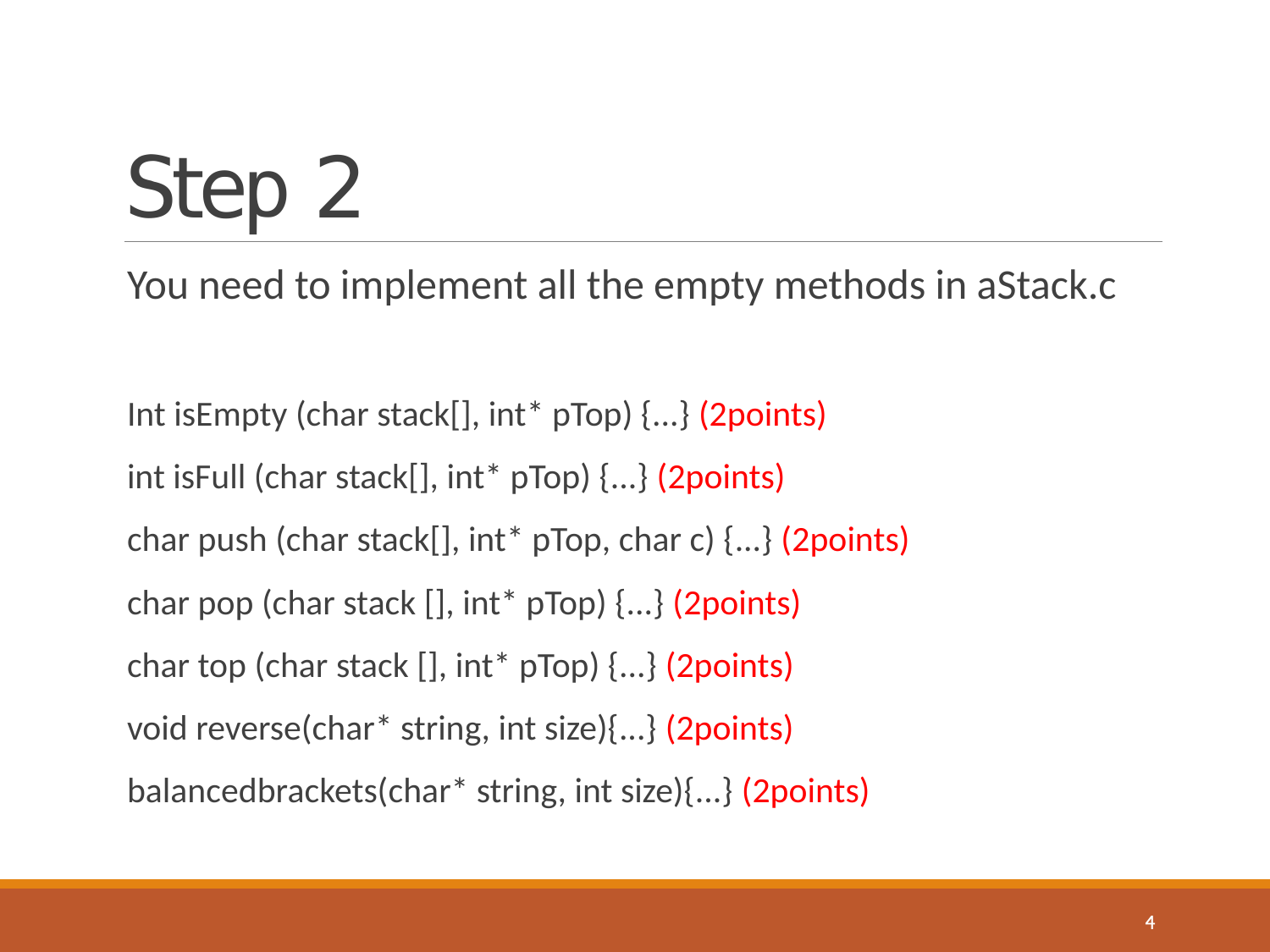

# Step 2
You need to implement all the empty methods in aStack.c

Int isEmpty (char stack[], int* pTop) {...} (2points)
int isFull (char stack[], int* pTop) {...} (2points)
char push (char stack[], int* pTop, char c) {...} (2points)
char pop (char stack [], int* pTop) {...} (2points)
char top (char stack [], int* pTop) {...} (2points)
void reverse(char* string, int size){...} (2points)
balancedbrackets(char* string, int size){...} (2points)
4